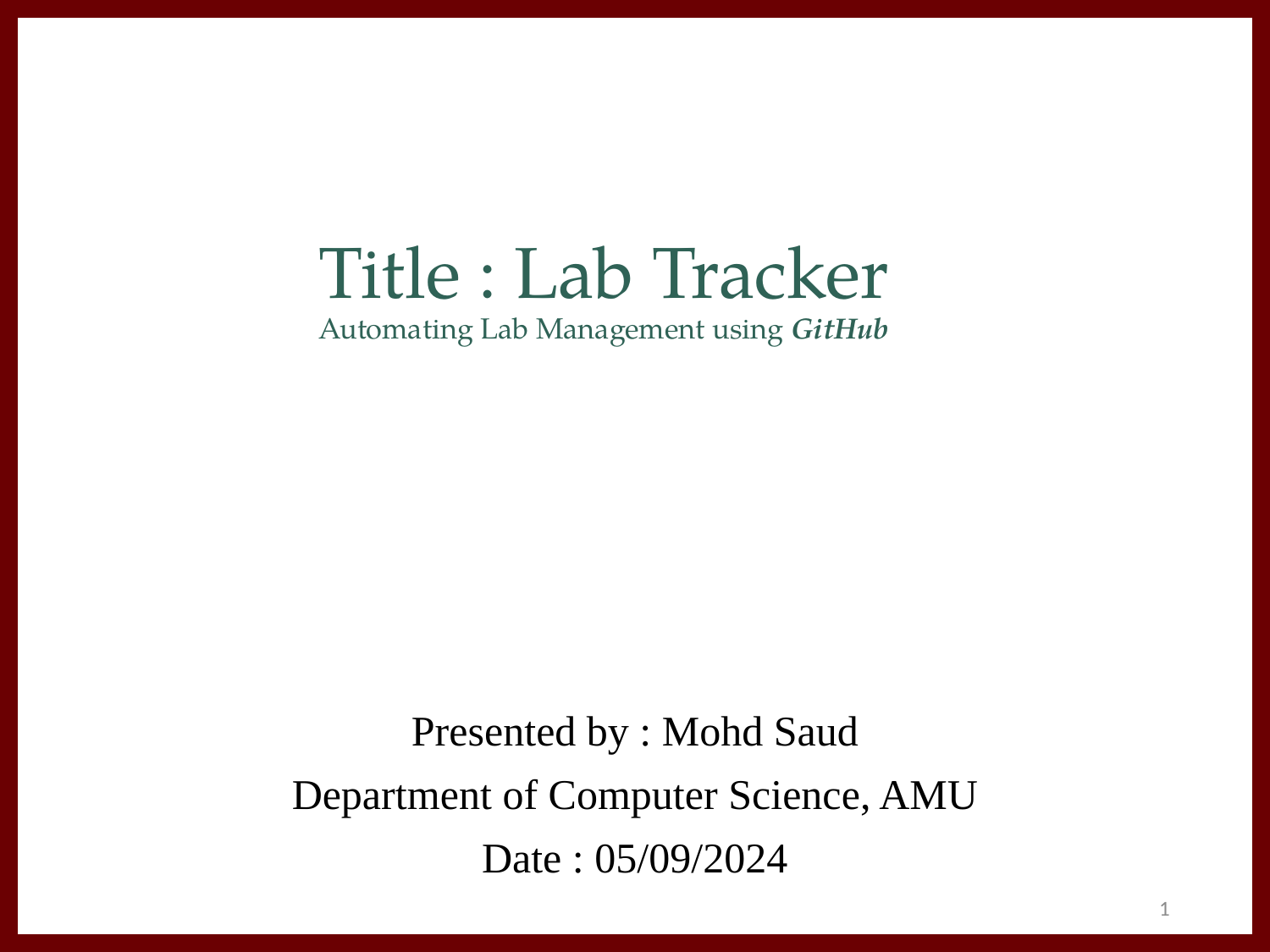

# Title : Lab Tracker Automating Lab Management using GitHub
Presented by : Mohd Saud
Department of Computer Science, AMU
Date : 05/09/2024
1